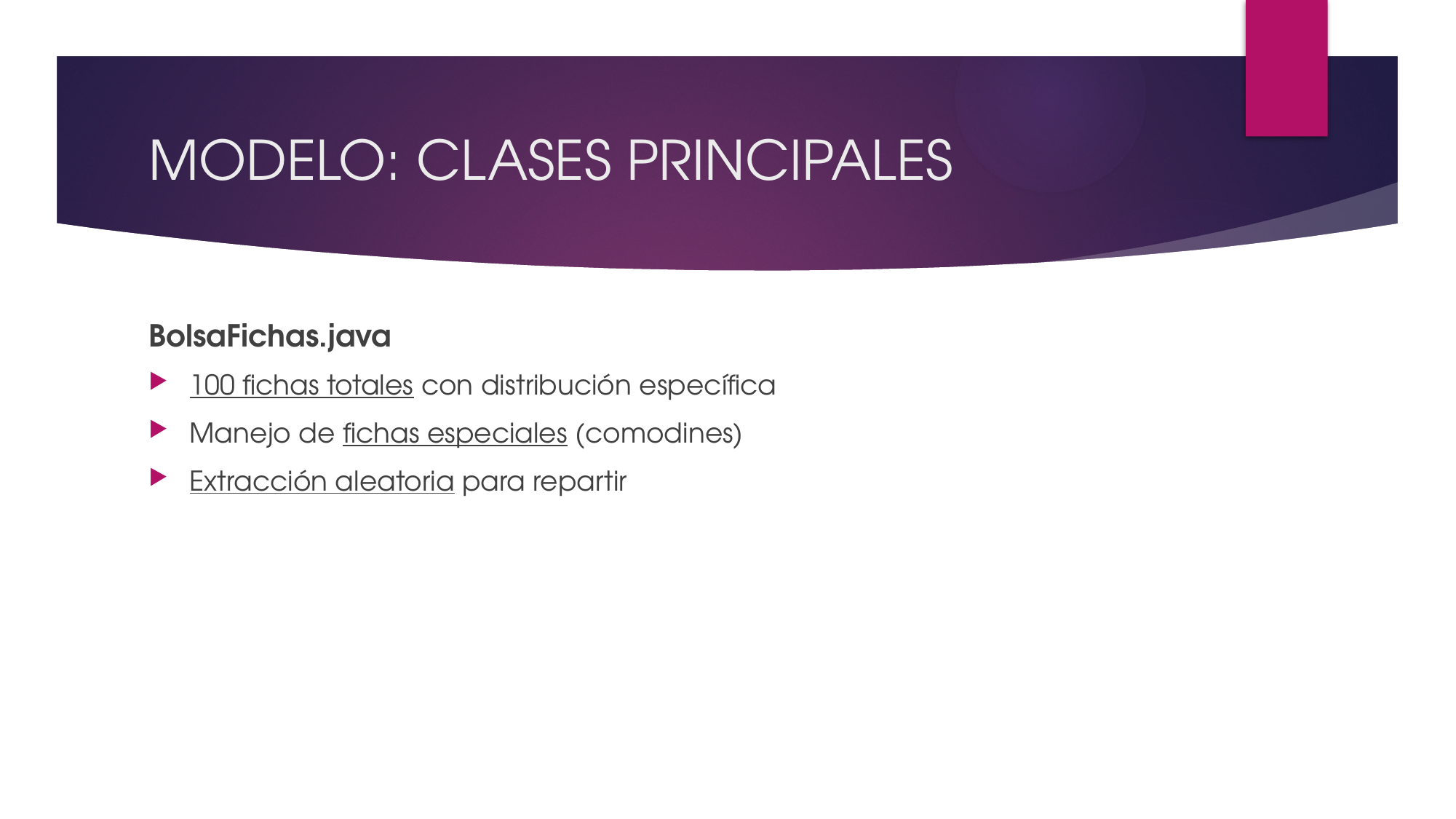

# MODELO: CLASES PRINCIPALES
BolsaFichas.java
100 fichas totales con distribución específica
Manejo de fichas especiales (comodines)
Extracción aleatoria para repartir